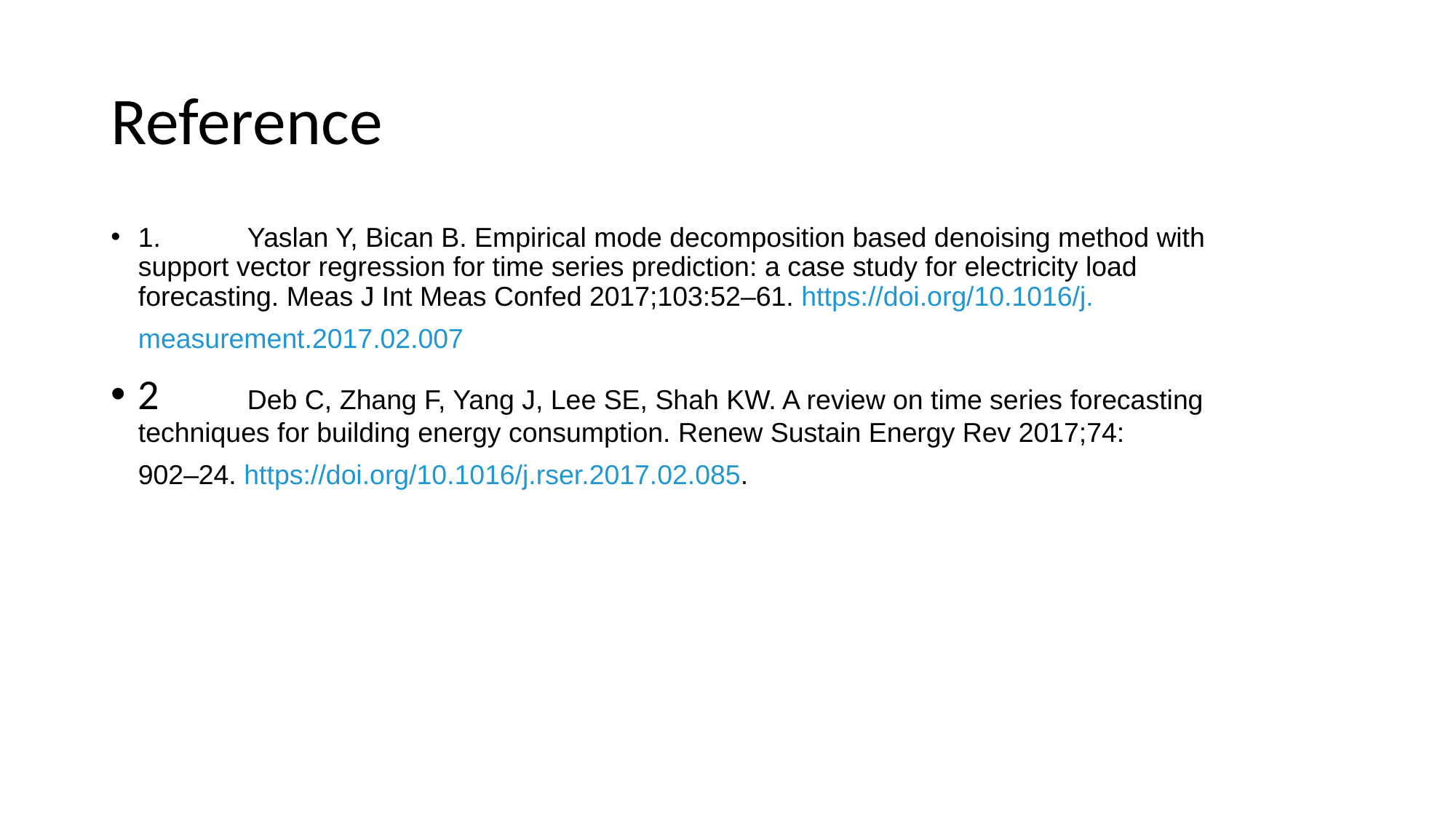

# Reference
1.	Yaslan Y, Bican B. Empirical mode decomposition based denoising method with
support vector regression for time series prediction: a case study for electricity load
forecasting. Meas J Int Meas Confed 2017;103:52–61. https://doi.org/10.1016/j.
measurement.2017.02.007
2	Deb C, Zhang F, Yang J, Lee SE, Shah KW. A review on time series forecasting
techniques for building energy consumption. Renew Sustain Energy Rev 2017;74:
902–24. https://doi.org/10.1016/j.rser.2017.02.085.